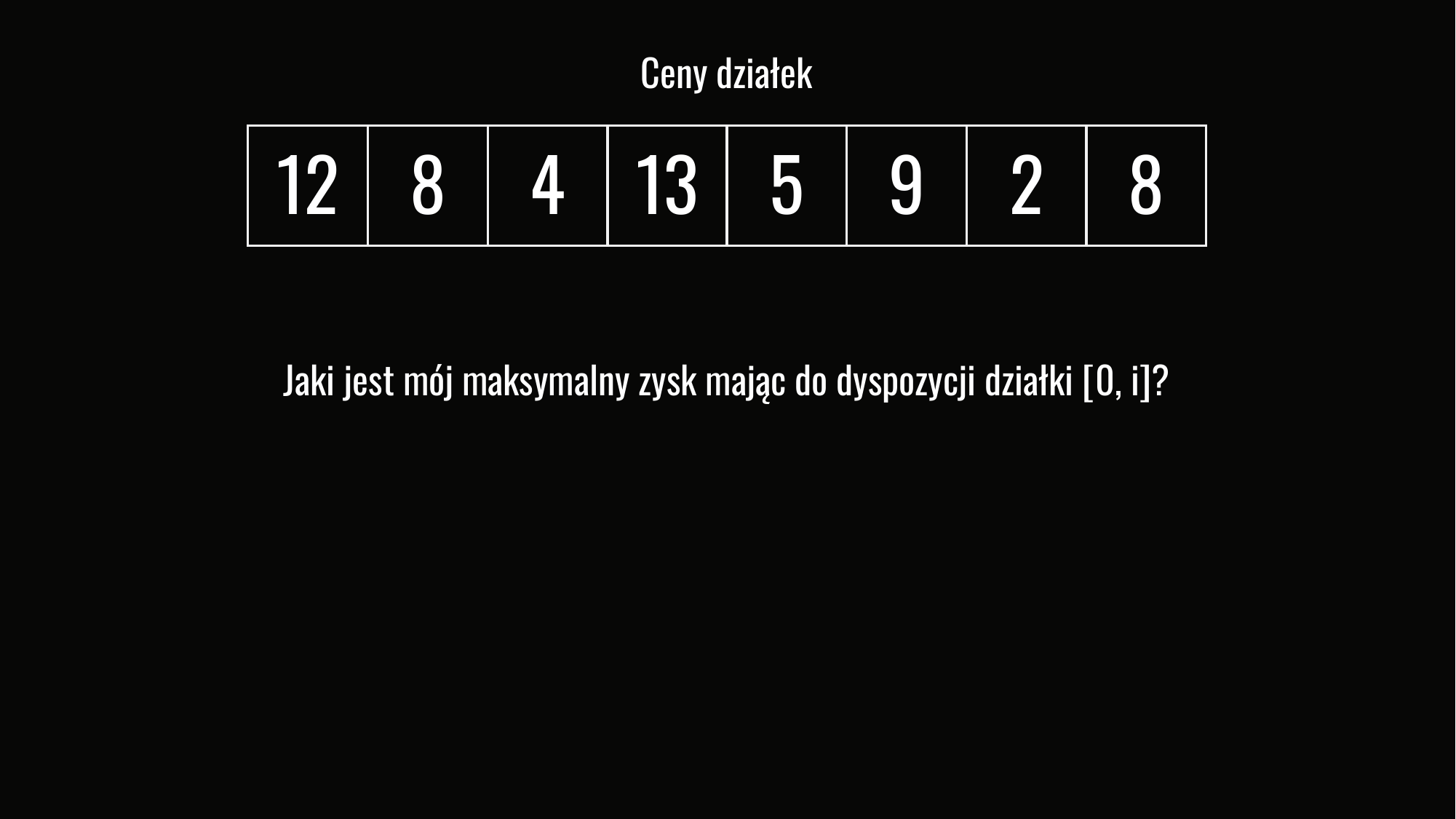

Ceny działek

12
8
4
13
5
9
2
8
Jaki jest mój maksymalny zysk mając do dyspozycji działki [0, i]?